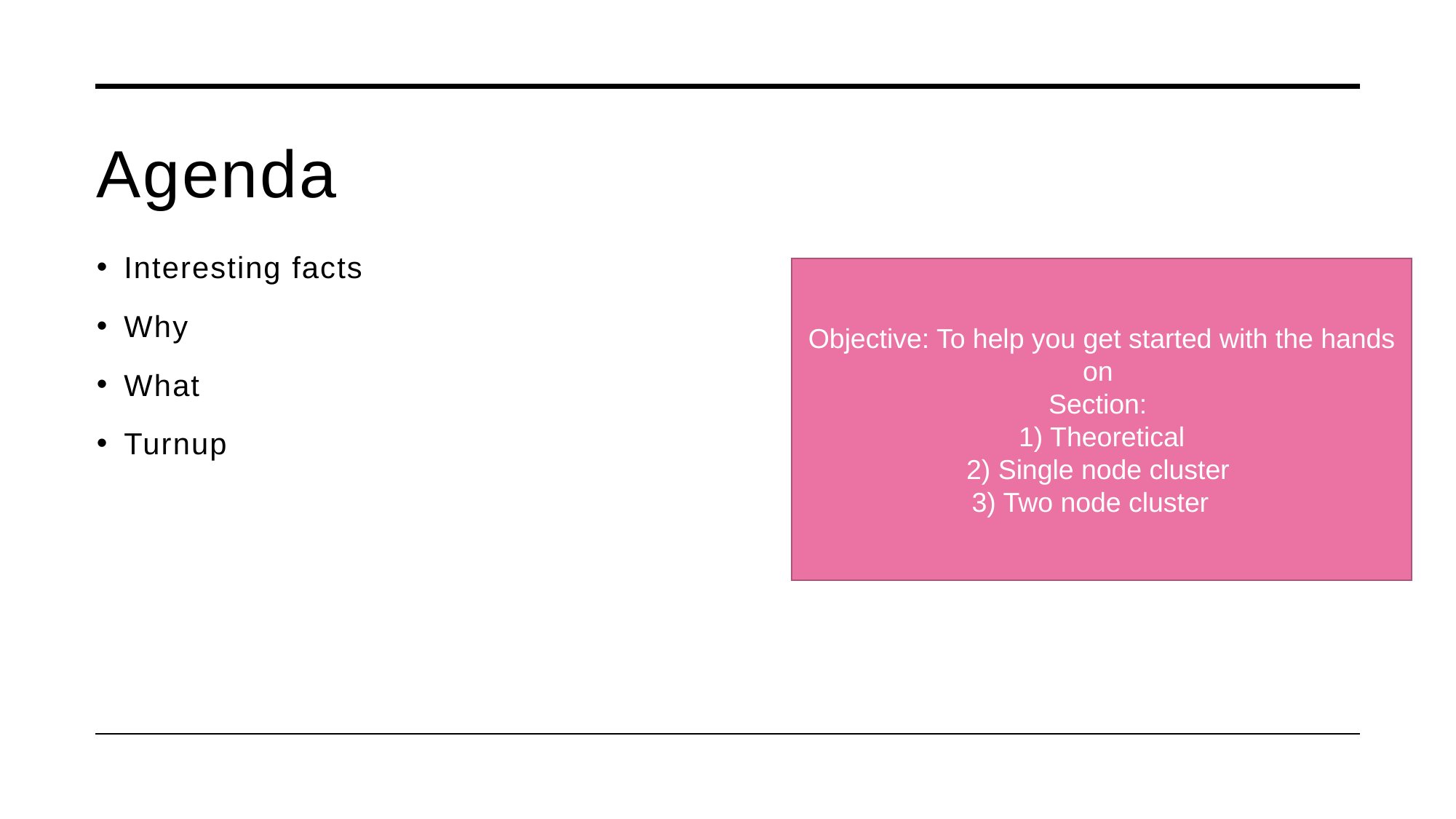

# Agenda
Interesting facts
Why
What
Turnup
Objective: To help you get started with the hands on
Section:
1) Theoretical
2) Single node cluster
3) Two node cluster